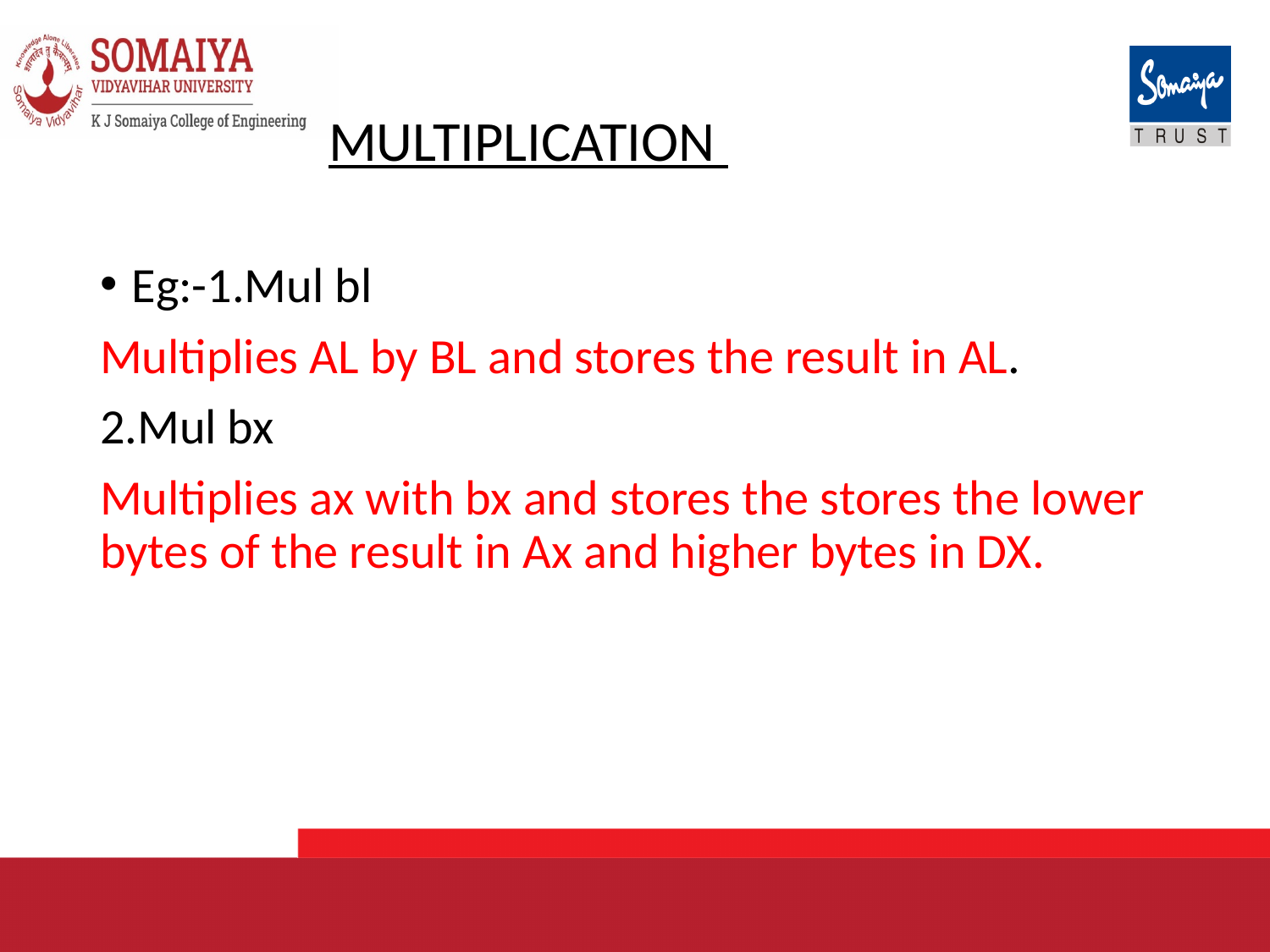

# MULTIPLICATION
Eg:-1.Mul bl
Multiplies AL by BL and stores the result in AL.
2.Mul bx
Multiplies ax with bx and stores the stores the lower bytes of the result in Ax and higher bytes in DX.